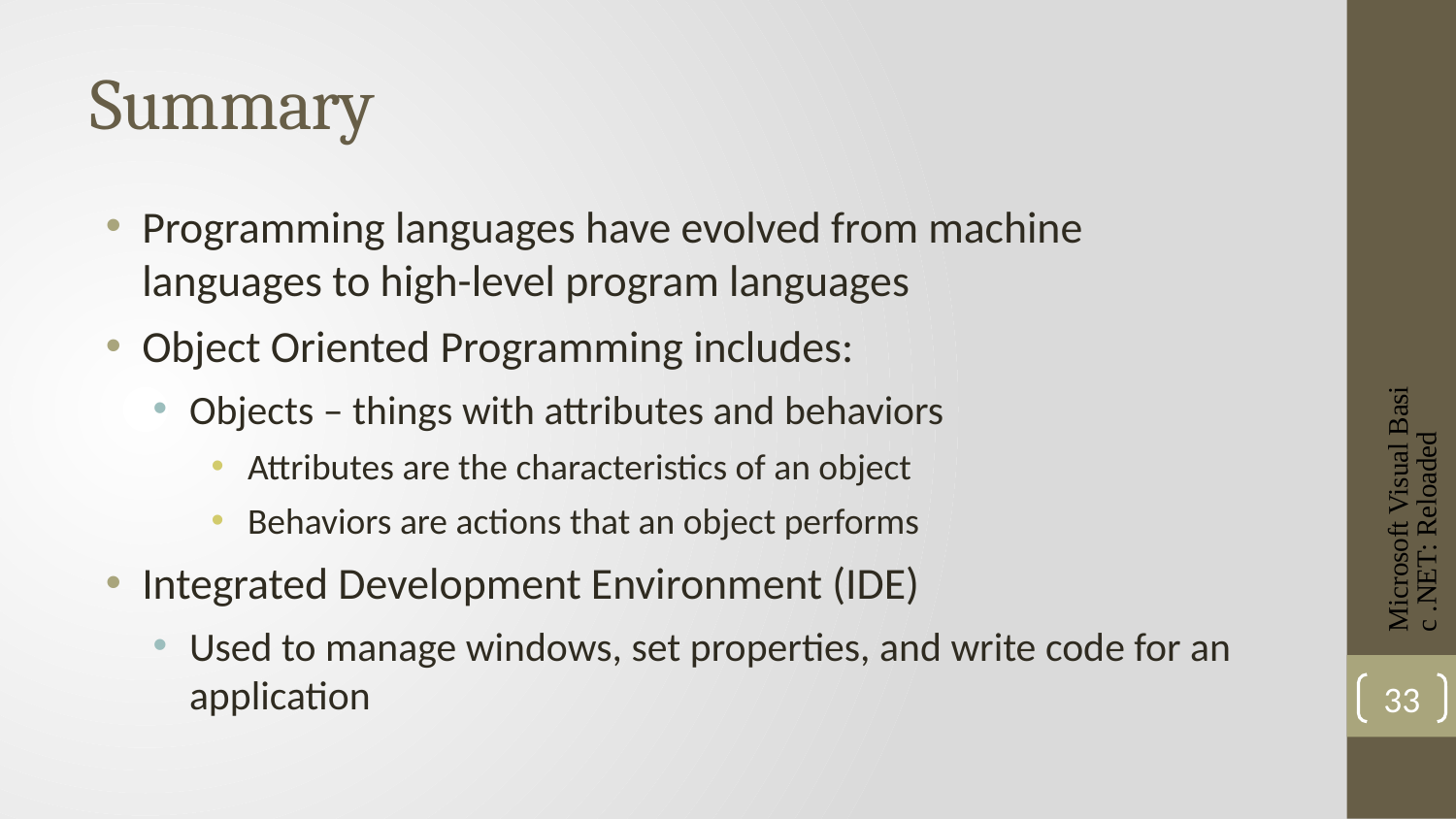

# Summary
Programming languages have evolved from machine languages to high-level program languages
Object Oriented Programming includes:
Objects – things with attributes and behaviors
Attributes are the characteristics of an object
Behaviors are actions that an object performs
Integrated Development Environment (IDE)
Used to manage windows, set properties, and write code for an application

Microsoft Visual Basic .NET: Reloaded
33